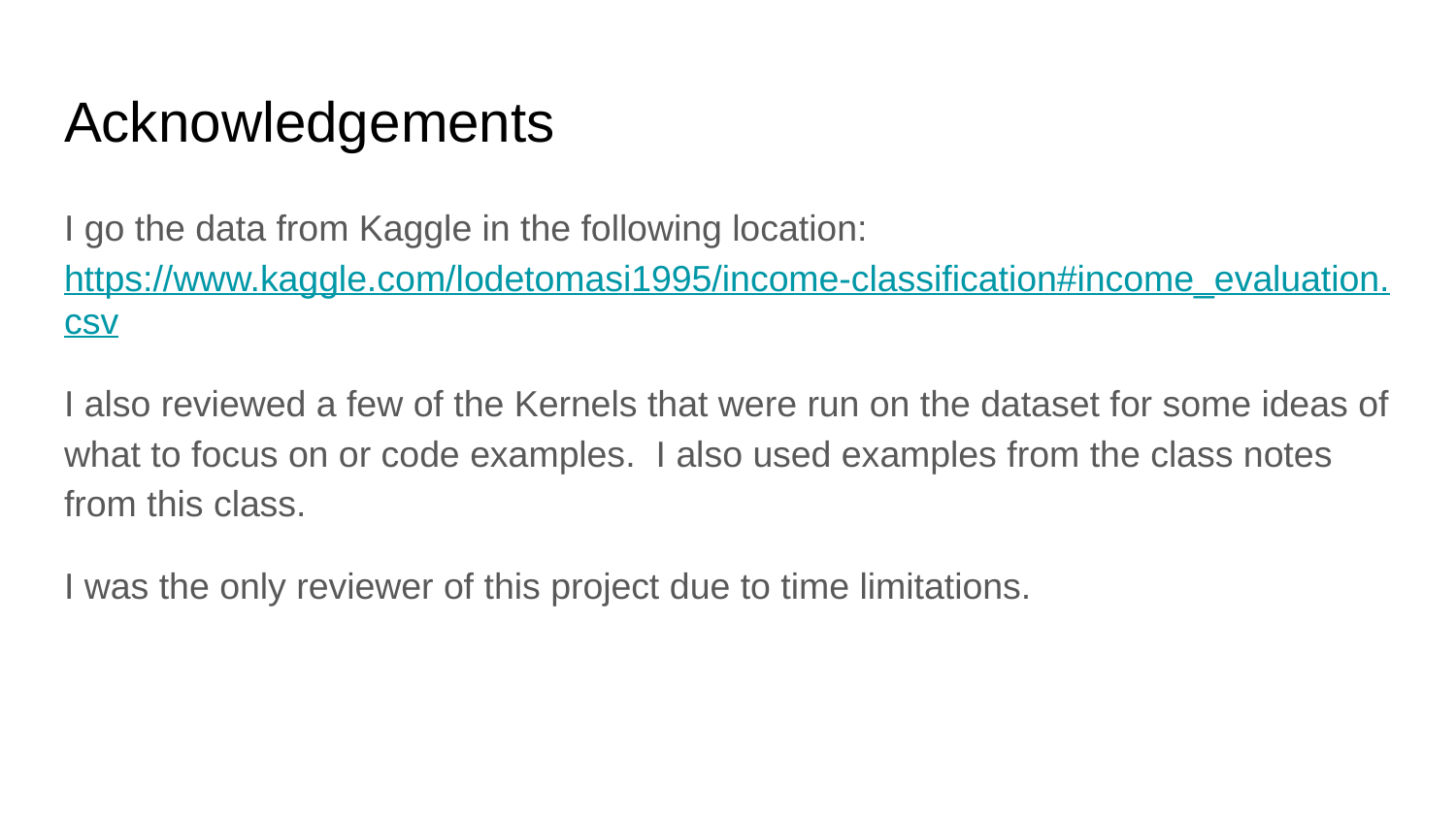

# Acknowledgements
I go the data from Kaggle in the following location: https://www.kaggle.com/lodetomasi1995/income-classification#income_evaluation.csv
I also reviewed a few of the Kernels that were run on the dataset for some ideas of what to focus on or code examples.  I also used examples from the class notes from this class.
I was the only reviewer of this project due to time limitations.